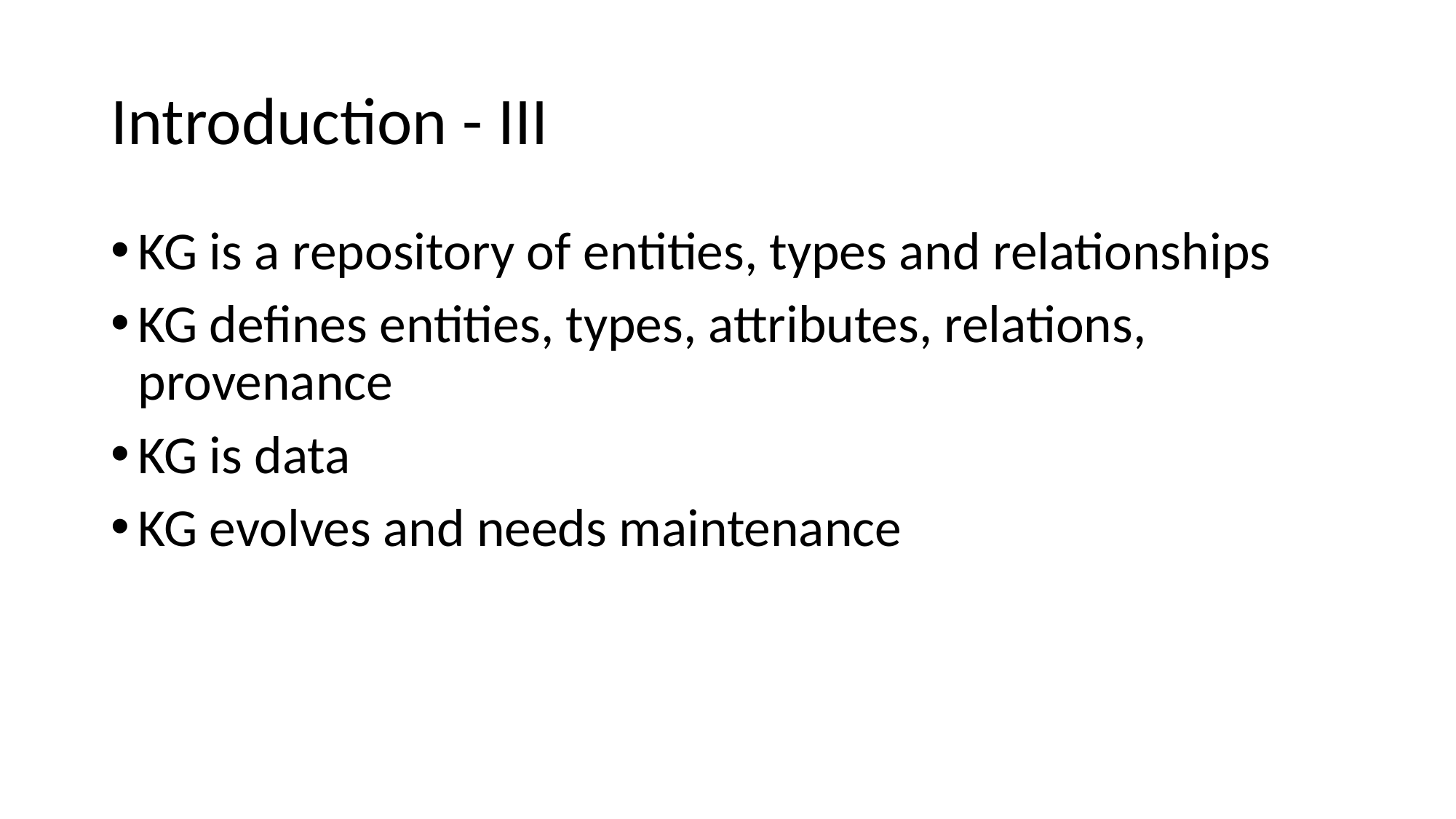

# Introduction - III
KG is a repository of entities, types and relationships
KG defines entities, types, attributes, relations, provenance
KG is data
KG evolves and needs maintenance